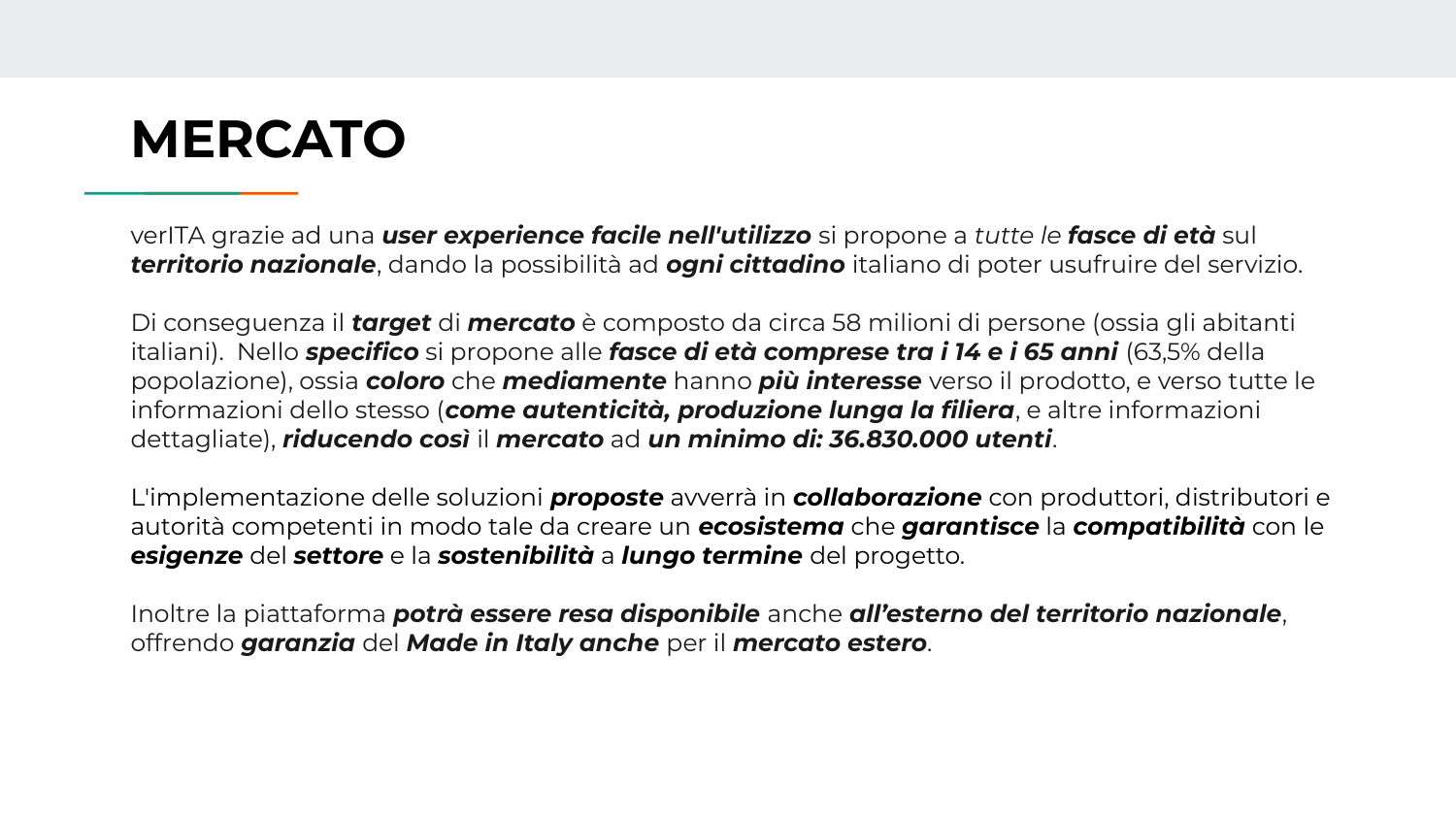

MERCATO

verITA grazie ad una user experience facile nell'utilizzo si propone a tutte le fasce di età sul territorio nazionale, dando la possibilità ad ogni cittadino italiano di poter usufruire del servizio.

Di conseguenza il target di mercato è composto da circa 58 milioni di persone (ossia gli abitanti italiani).  Nello specifico si propone alle fasce di età comprese tra i 14 e i 65 anni (63,5% della popolazione), ossia coloro che mediamente hanno più interesse verso il prodotto, e verso tutte le informazioni dello stesso (come autenticità, produzione lunga la filiera, e altre informazioni dettagliate), riducendo così il mercato ad un minimo di: 36.830.000 utenti.

L'implementazione delle soluzioni proposte avverrà in collaborazione con produttori, distributori e autorità competenti in modo tale da creare un ecosistema che garantisce la compatibilità con le esigenze del settore e la sostenibilità a lungo termine del progetto.

Inoltre la piattaforma potrà essere resa disponibile anche all’esterno del territorio nazionale, offrendo garanzia del Made in Italy anche per il mercato estero.